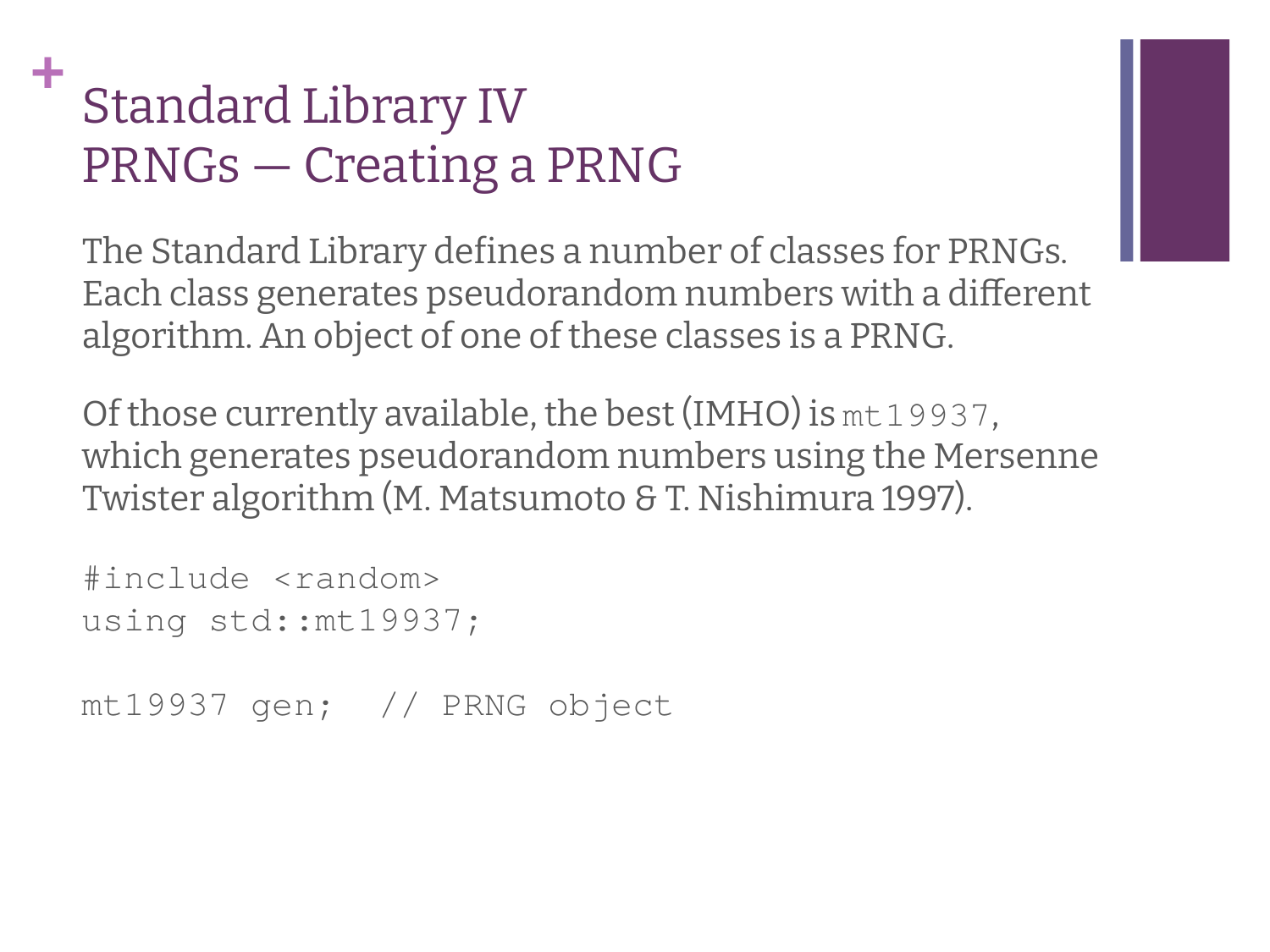

# Standard Library IV PRNGs — Creating a PRNG
The Standard Library defines a number of classes for PRNGs. Each class generates pseudorandom numbers with a different algorithm. An object of one of these classes is a PRNG.
Of those currently available, the best (IMHO) is mt19937, which generates pseudorandom numbers using the Mersenne Twister algorithm (M. Matsumoto & T. Nishimura 1997).
#include <random>
using std::mt19937;
mt19937 gen;  // PRNG object